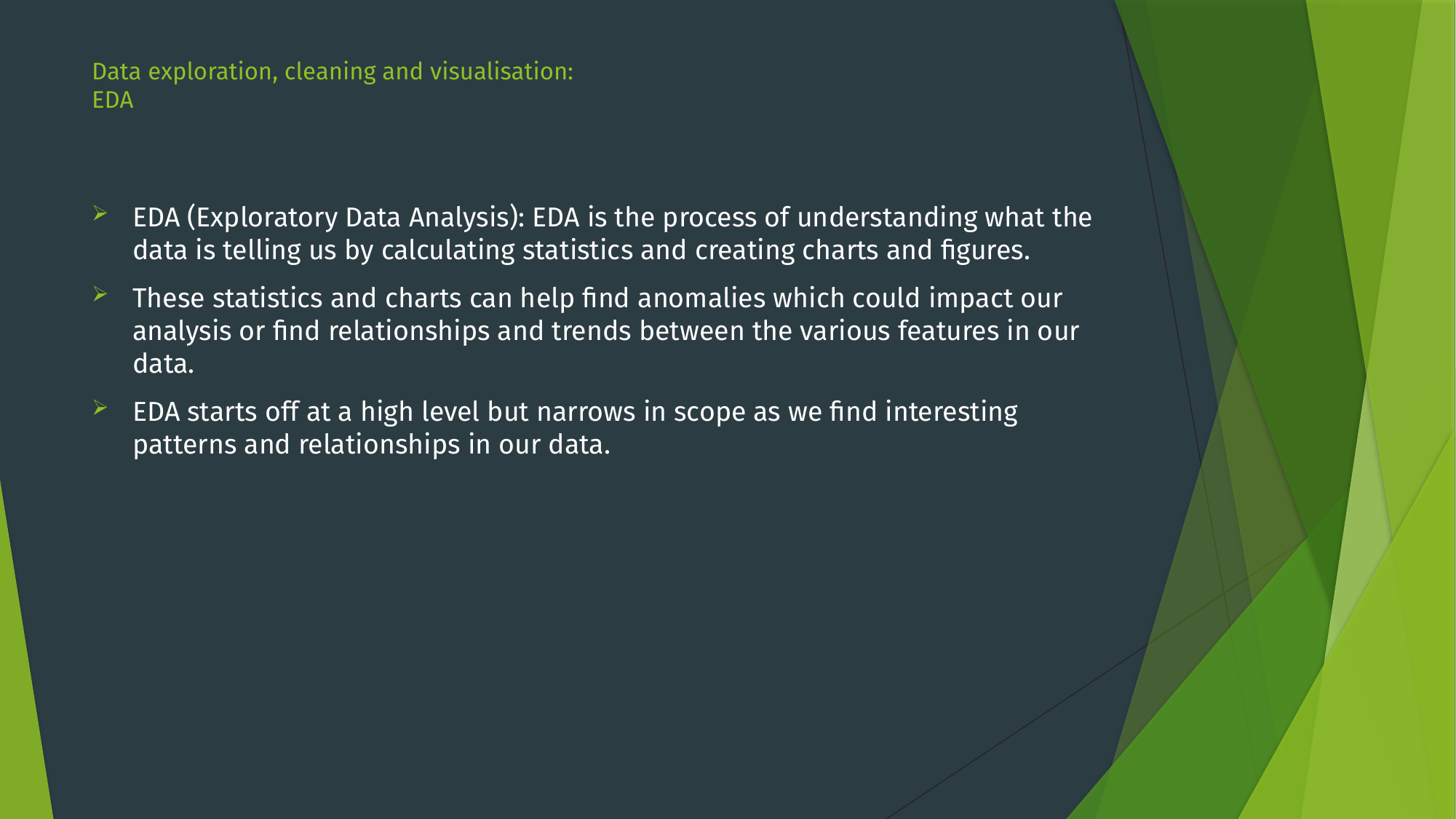

# Data exploration, cleaning and visualisation: EDA
EDA (Exploratory Data Analysis): EDA is the process of understanding what the data is telling us by calculating statistics and creating charts and figures.
These statistics and charts can help find anomalies which could impact our analysis or find relationships and trends between the various features in our data.
EDA starts off at a high level but narrows in scope as we find interesting patterns and relationships in our data.